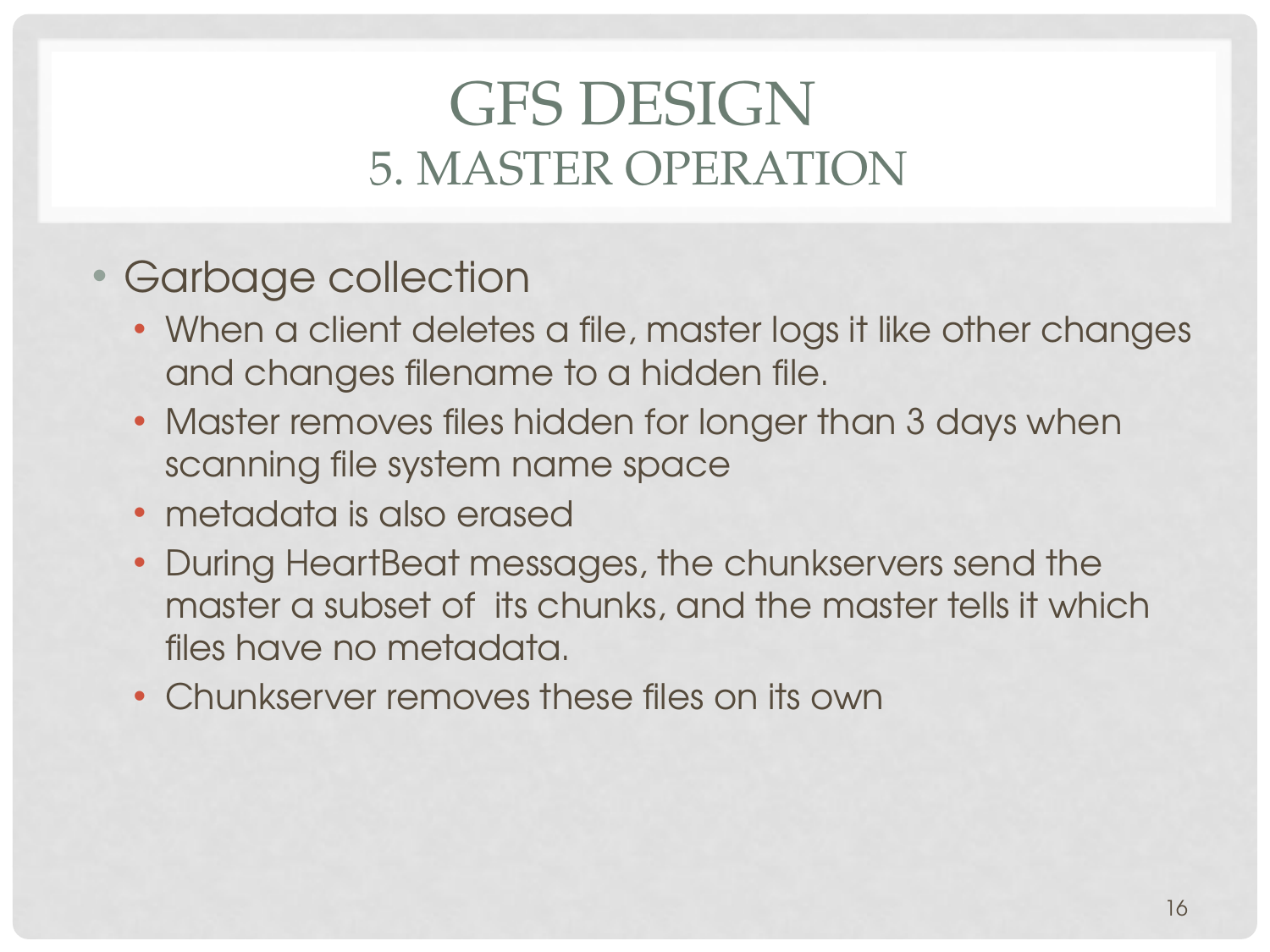

# GFS Design 5. Master Operation
Garbage collection
When a client deletes a file, master logs it like other changes and changes filename to a hidden file.
Master removes files hidden for longer than 3 days when scanning file system name space
metadata is also erased
During HeartBeat messages, the chunkservers send the master a subset of  its chunks, and the master tells it which files have no metadata.
Chunkserver removes these files on its own
16